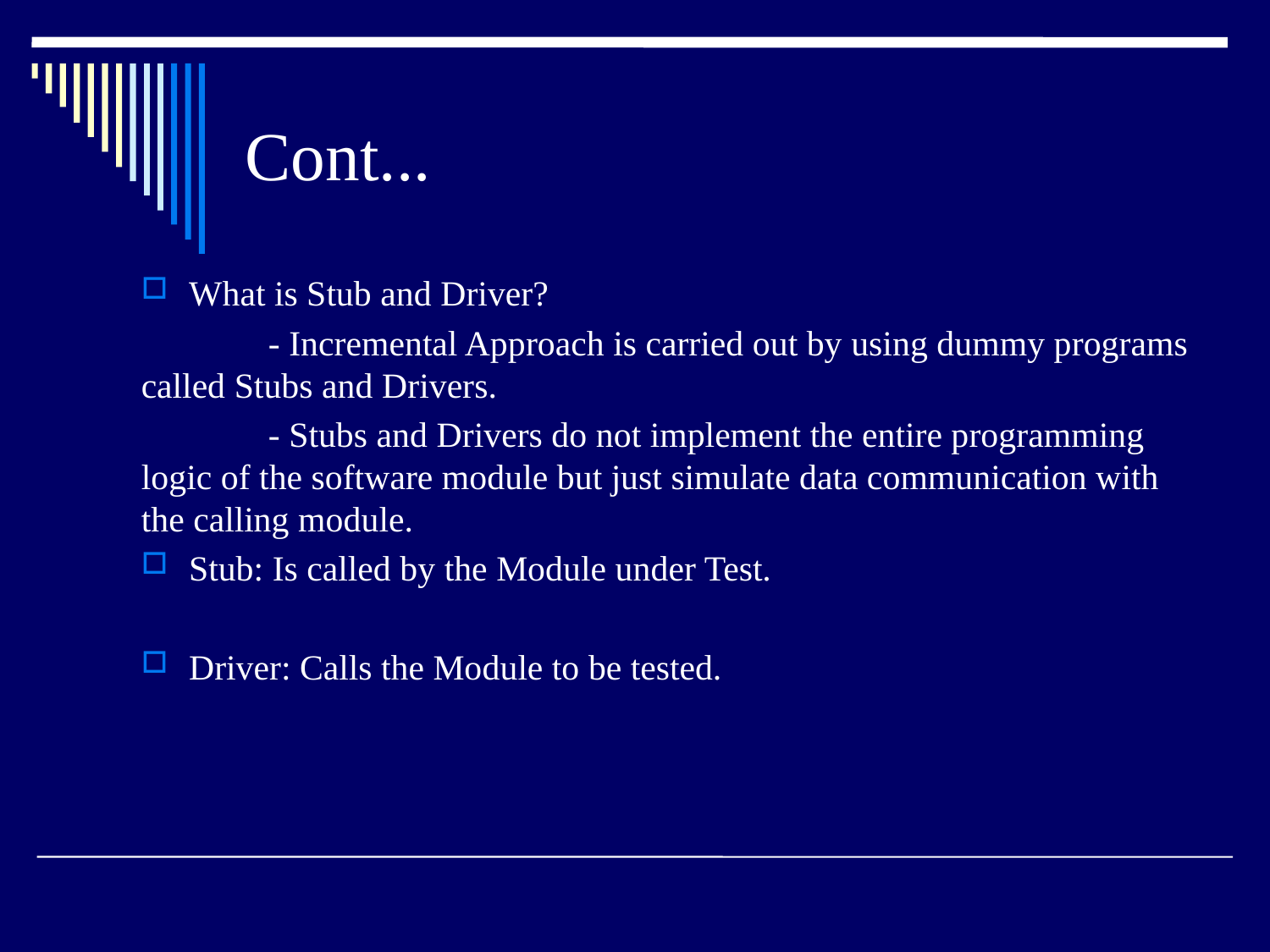

# Cont...
What is Stub and Driver?
	- Incremental Approach is carried out by using dummy programs called Stubs and Drivers.
	- Stubs and Drivers do not implement the entire programming logic of the software module but just simulate data communication with the calling module.
Stub: Is called by the Module under Test.

Driver: Calls the Module to be tested.